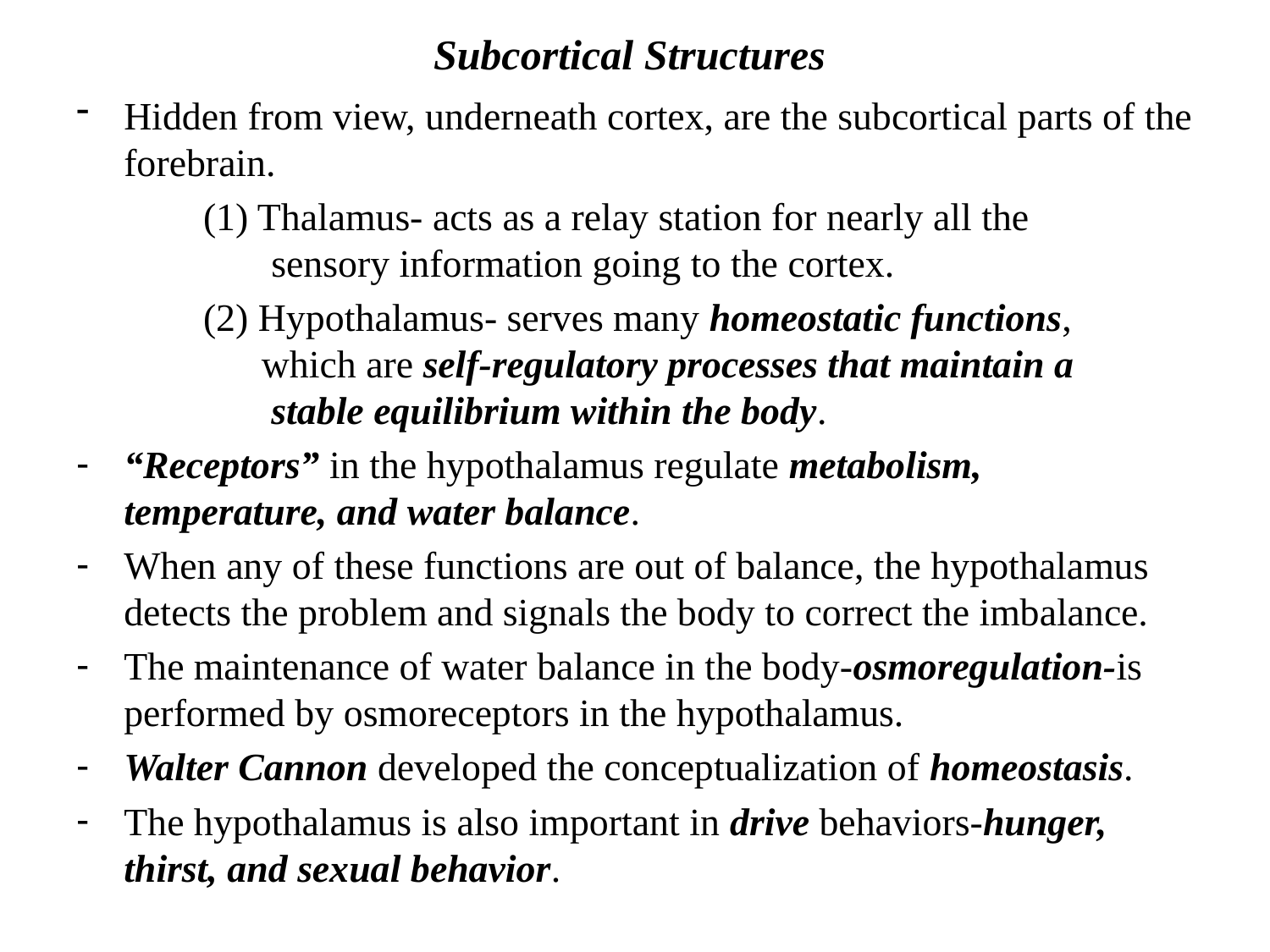

# Subcortical Structures
Hidden from view, underneath cortex, are the subcortical parts of the forebrain.
	(1) Thalamus- acts as a relay station for nearly all the 	      	       sensory information going to the cortex.
	(2) Hypothalamus- serves many homeostatic functions, 	      	      which are self-regulatory processes that maintain a 	      	       stable equilibrium within the body.
“Receptors” in the hypothalamus regulate metabolism, temperature, and water balance.
When any of these functions are out of balance, the hypothalamus detects the problem and signals the body to correct the imbalance.
The maintenance of water balance in the body-osmoregulation-is performed by osmoreceptors in the hypothalamus.
Walter Cannon developed the conceptualization of homeostasis.
The hypothalamus is also important in drive behaviors-hunger, thirst, and sexual behavior.